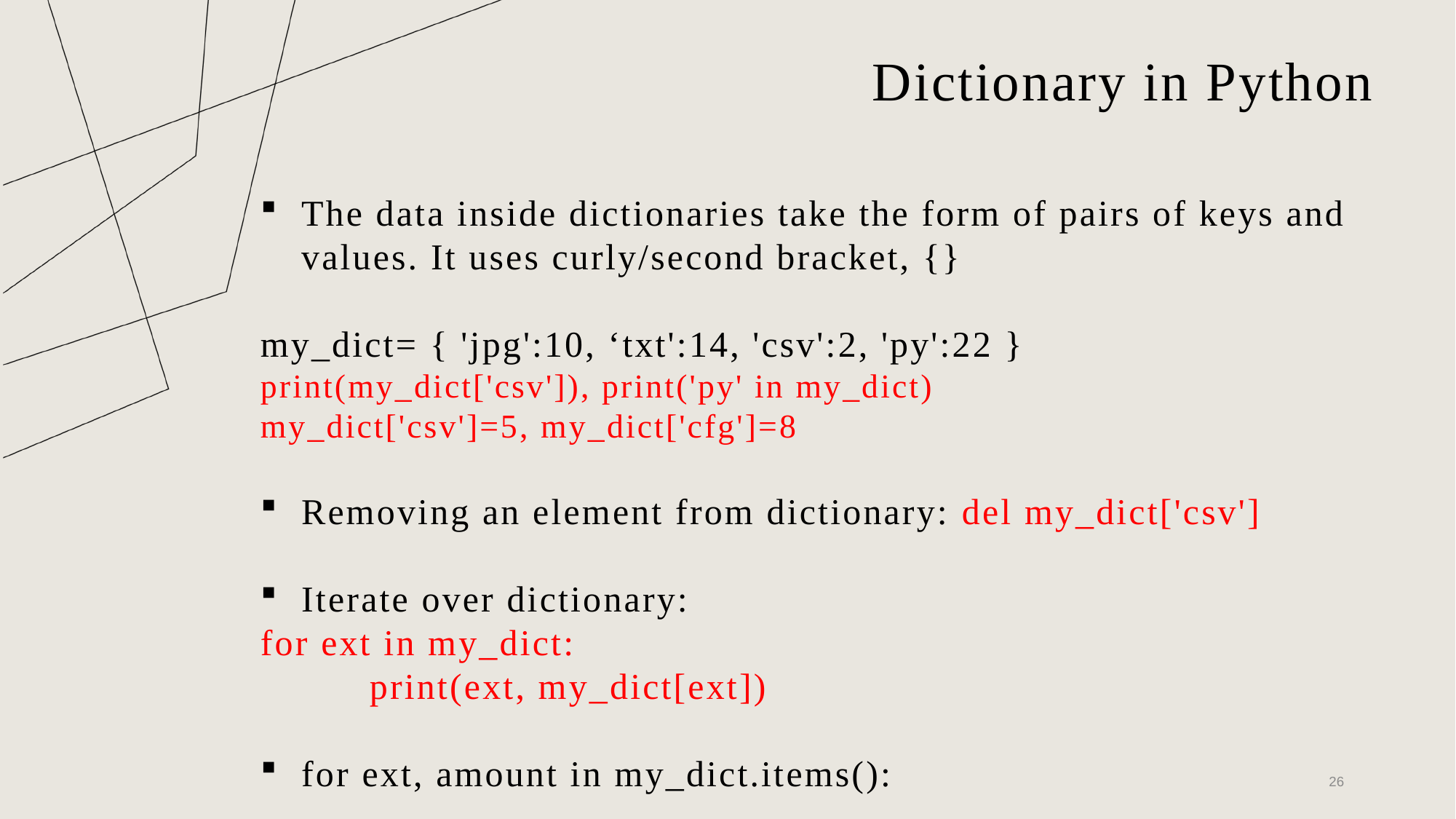

# Dictionary in Python
The data inside dictionaries take the form of pairs of keys and values. It uses curly/second bracket, {}

my_dict= { 'jpg':10, ‘txt':14, 'csv':2, 'py':22 }
print(my_dict['csv']), print('py' in my_dict)
my_dict['csv']=5, my_dict['cfg']=8

Removing an element from dictionary: del my_dict['csv']

Iterate over dictionary:
for ext in my_dict:
	print(ext, my_dict[ext])

for ext, amount in my_dict.items():
26